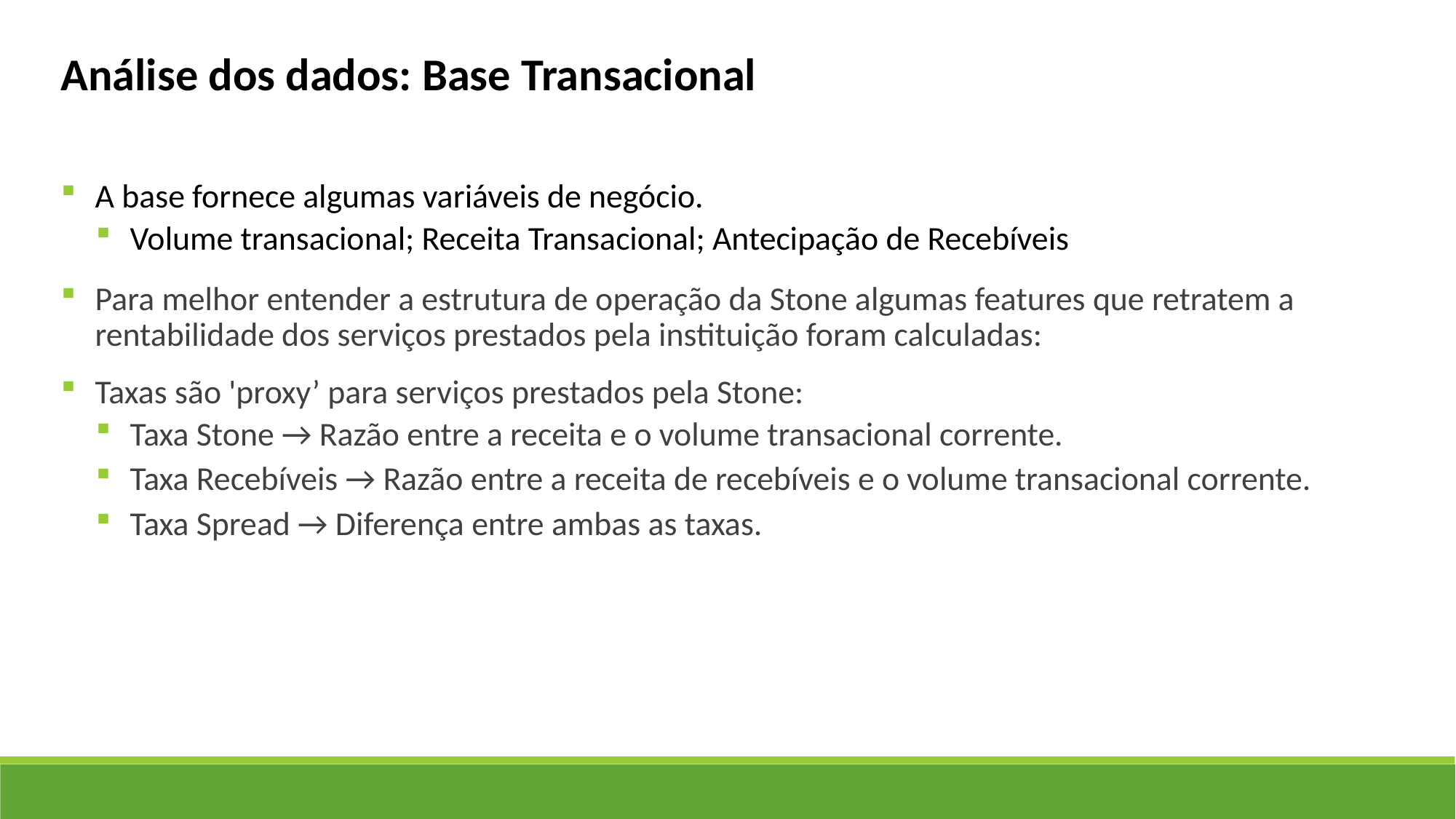

Análise dos dados: Base Transacional

A base fornece algumas variáveis de negócio.
Volume transacional; Receita Transacional; Antecipação de Recebíveis
Para melhor entender a estrutura de operação da Stone algumas features que retratem a rentabilidade dos serviços prestados pela instituição foram calculadas:
Taxas são 'proxy’ para serviços prestados pela Stone:
Taxa Stone → Razão entre a receita e o volume transacional corrente.
Taxa Recebíveis → Razão entre a receita de recebíveis e o volume transacional corrente.
Taxa Spread → Diferença entre ambas as taxas.